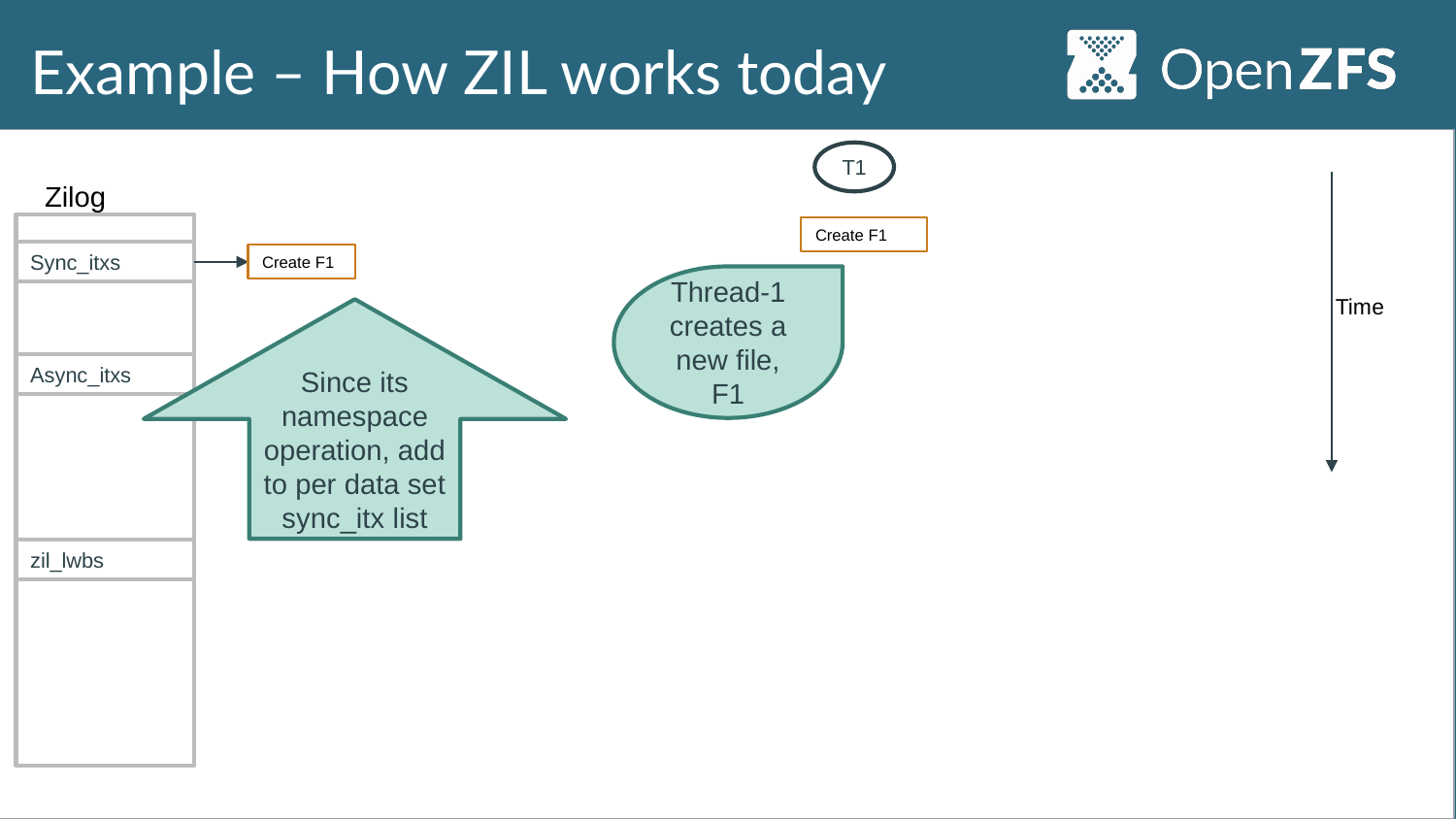

# Example – How ZIL works today
T1
Zilog

Create F1
Sync_itxs
Create F1
Thread-1 creates a new file, F1
Time
Since its namespace operation, add to per data set sync_itx list
Async_itxs
zil_lwbs